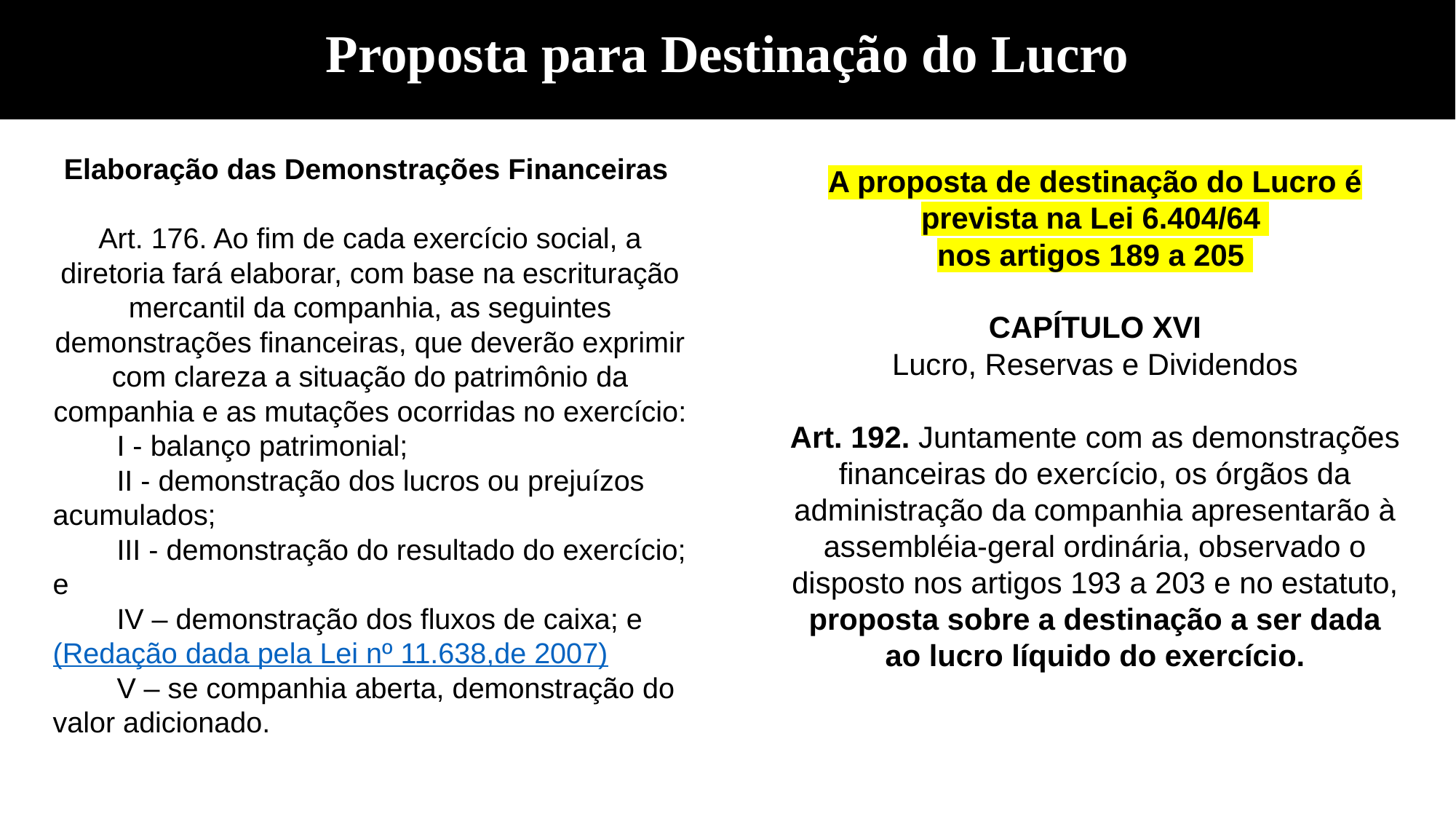

Proposta para Destinação do Lucro
Elaboração das Demonstrações Financeiras

Art. 176. Ao fim de cada exercício social, a diretoria fará elaborar, com base na escrituração mercantil da companhia, as seguintes demonstrações financeiras, que deverão exprimir com clareza a situação do patrimônio da companhia e as mutações ocorridas no exercício:
        I - balanço patrimonial;
        II - demonstração dos lucros ou prejuízos acumulados;
        III - demonstração do resultado do exercício; e
        IV – demonstração dos fluxos de caixa; e (Redação dada pela Lei nº 11.638,de 2007)
        V – se companhia aberta, demonstração do valor adicionado.

A proposta de destinação do Lucro é prevista na Lei 6.404/64
nos artigos 189 a 205

CAPÍTULO XVI
Lucro, Reservas e Dividendos

Art. 192. Juntamente com as demonstrações financeiras do exercício, os órgãos da administração da companhia apresentarão à assembléia-geral ordinária, observado o disposto nos artigos 193 a 203 e no estatuto, proposta sobre a destinação a ser dada ao lucro líquido do exercício.